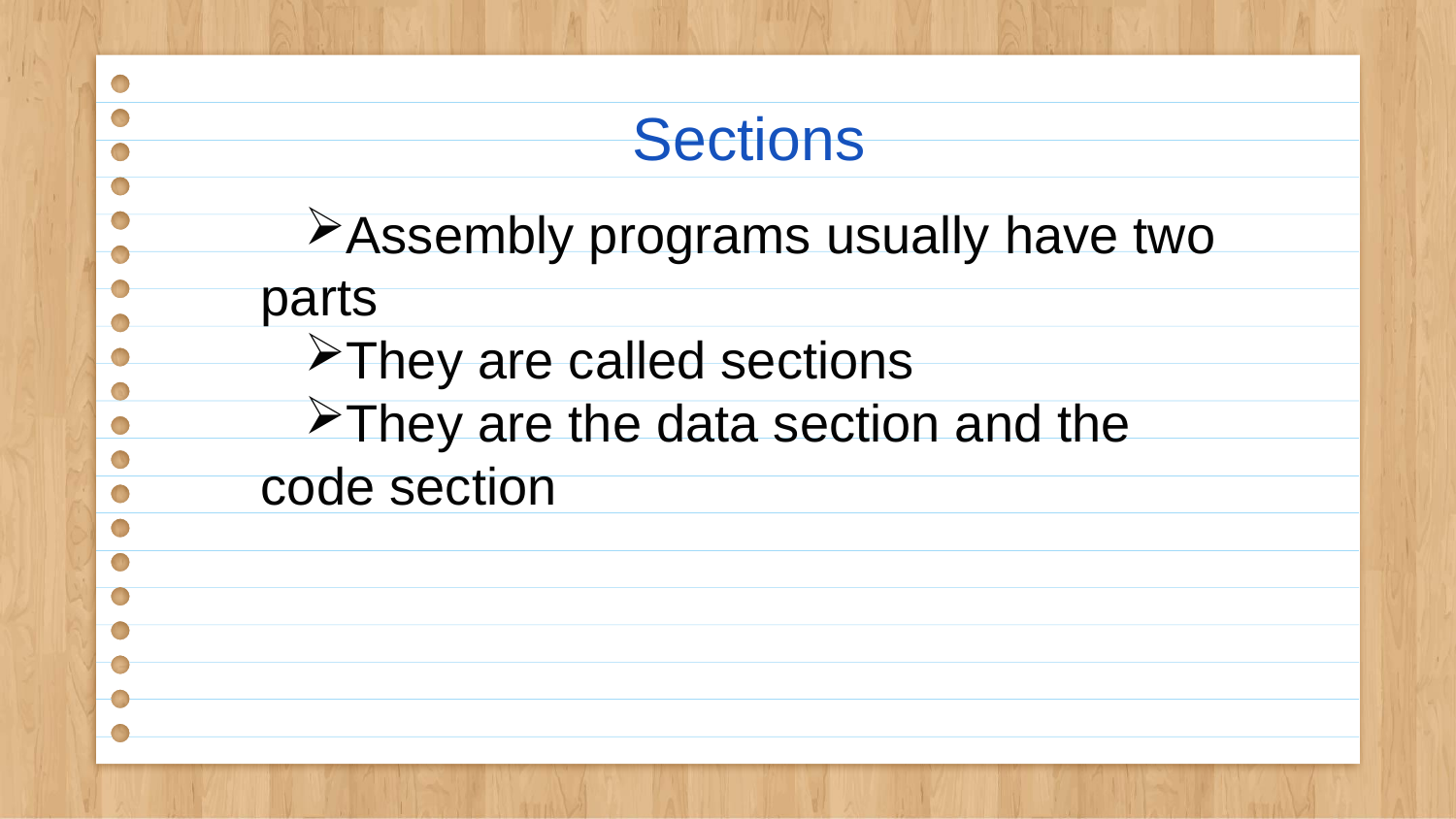

# Sections
Assembly programs usually have two parts
They are called sections
They are the data section and the code section